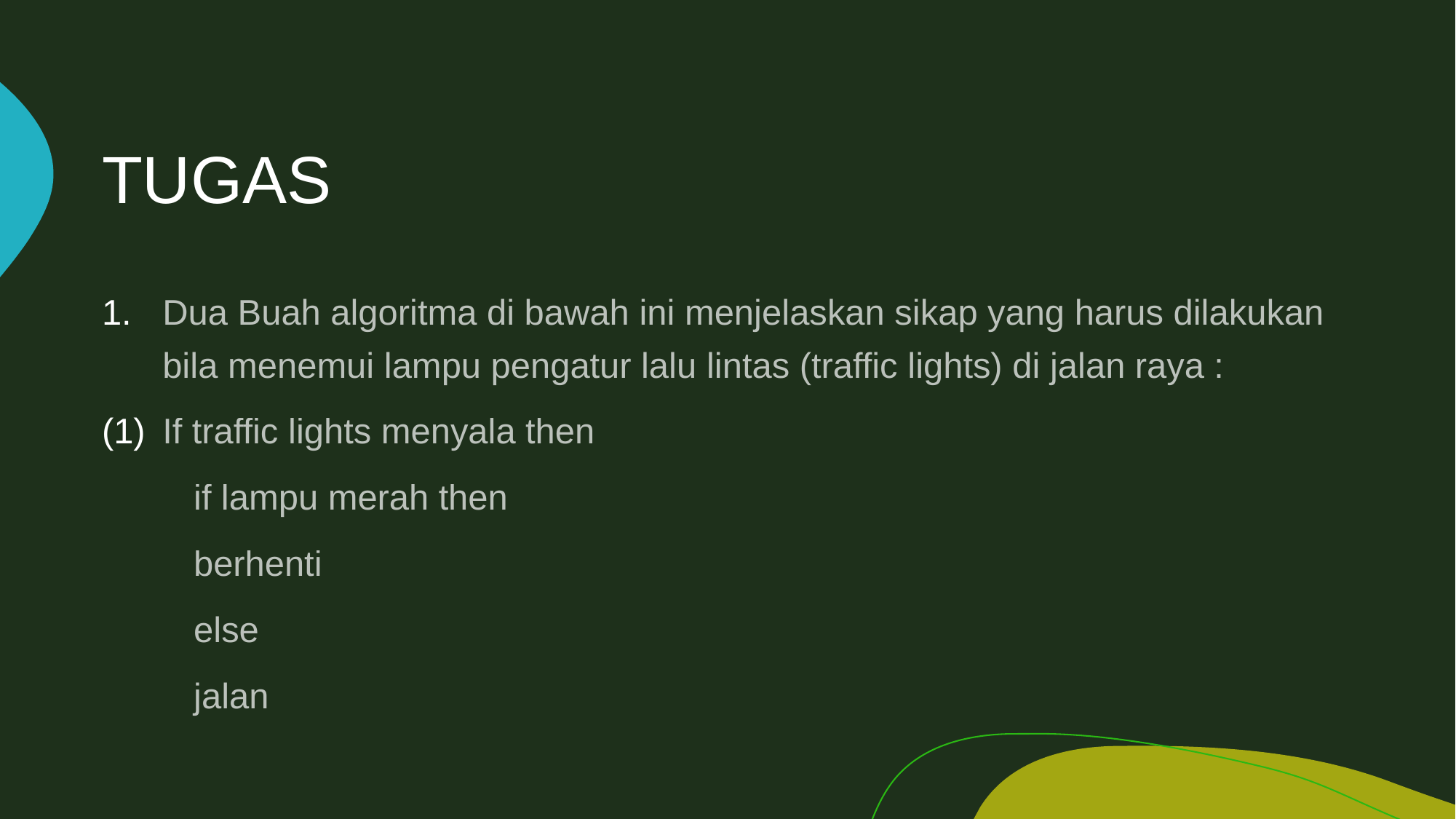

# TUGAS
Dua Buah algoritma di bawah ini menjelaskan sikap yang harus dilakukan bila menemui lampu pengatur lalu lintas (traffic lights) di jalan raya :
If traffic lights menyala then
	if lampu merah then
		berhenti
	else
		jalan